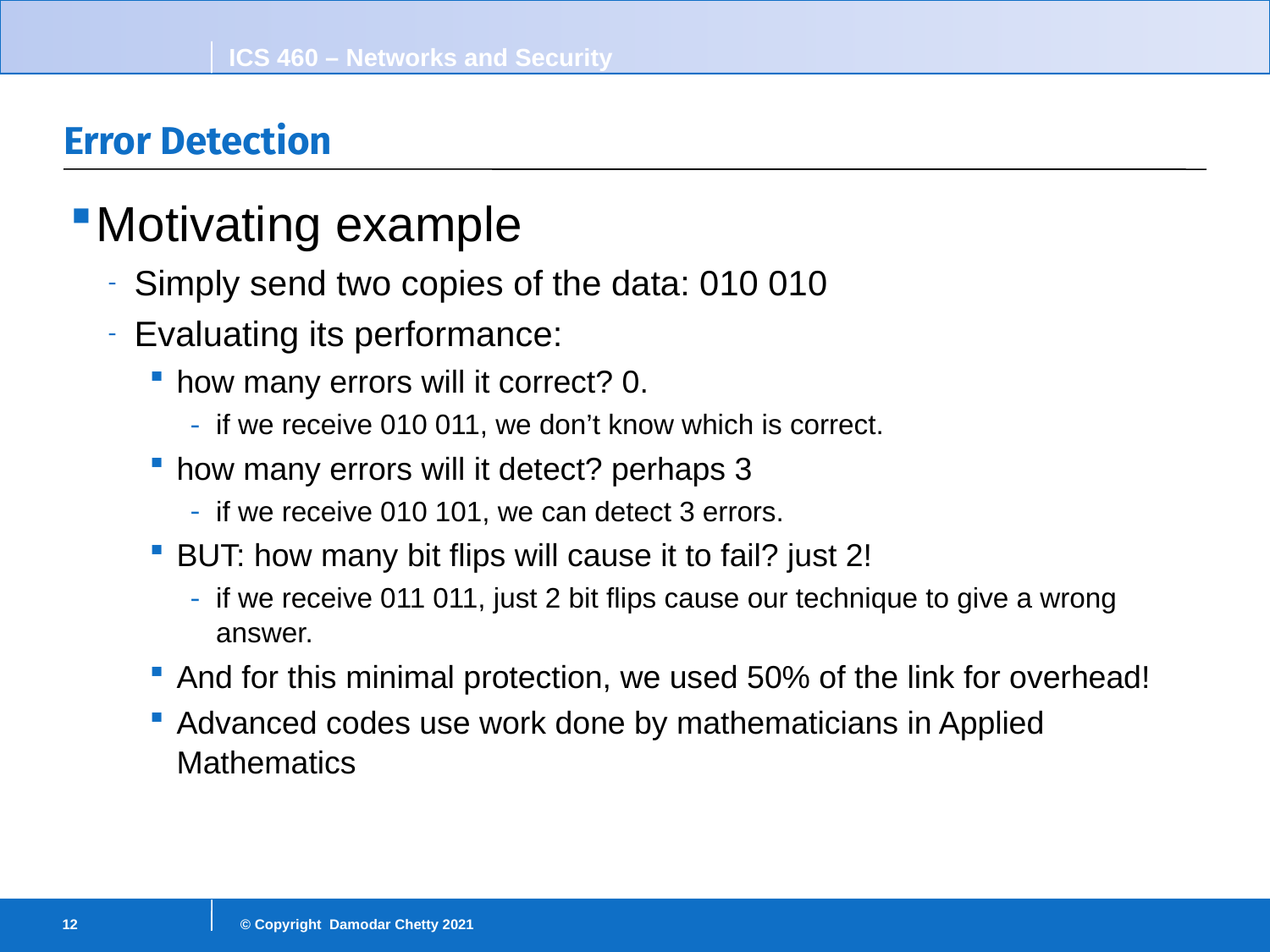

# Error Detection
Motivating example
Simply send two copies of the data: 010 010
Evaluating its performance:
how many errors will it correct? 0.
if we receive 010 011, we don’t know which is correct.
how many errors will it detect? perhaps 3
if we receive 010 101, we can detect 3 errors.
BUT: how many bit flips will cause it to fail? just 2!
if we receive 011 011, just 2 bit flips cause our technique to give a wrong answer.
And for this minimal protection, we used 50% of the link for overhead!
Advanced codes use work done by mathematicians in Applied Mathematics
12